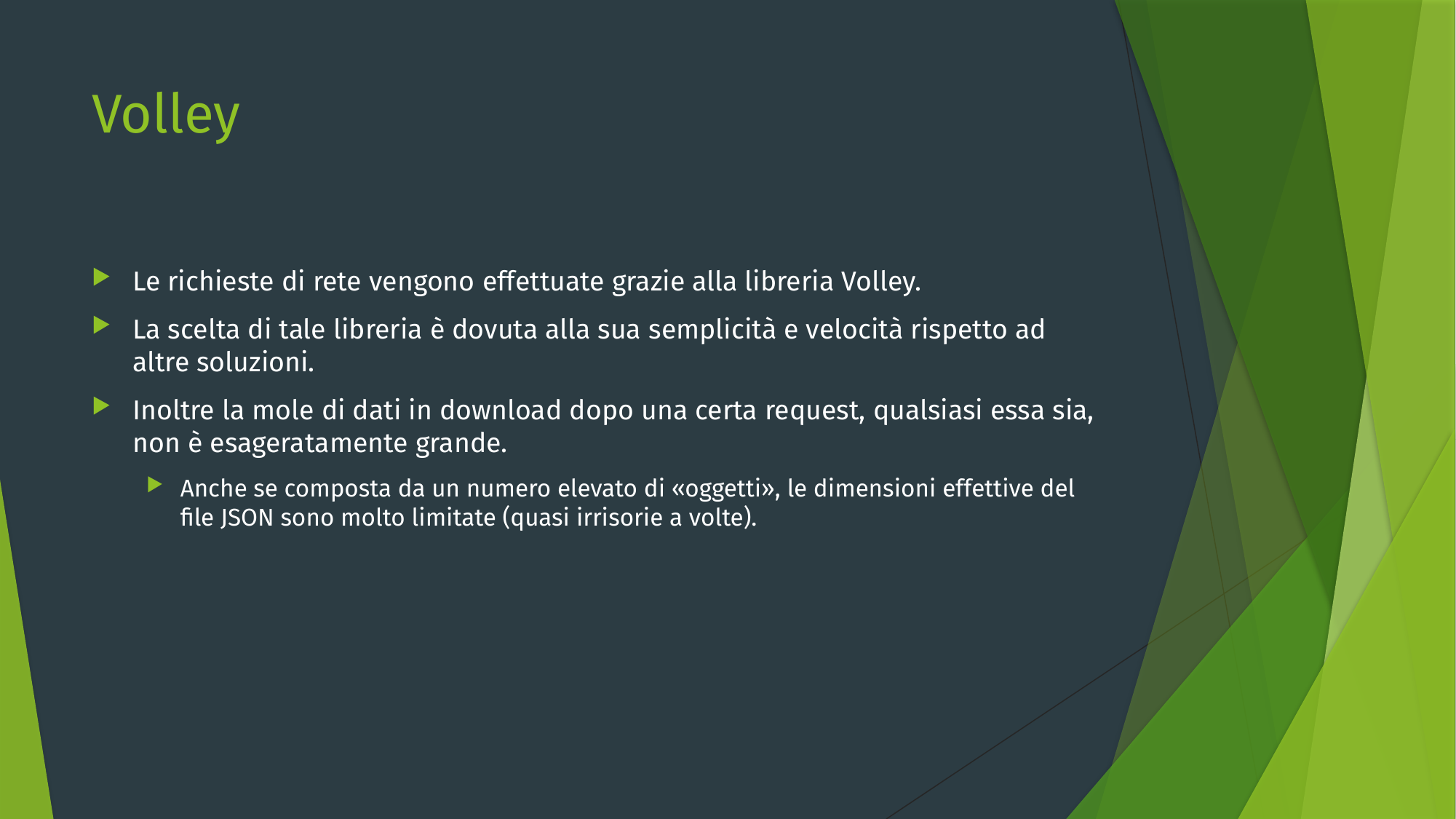

# Volley
Le richieste di rete vengono effettuate grazie alla libreria Volley.
La scelta di tale libreria è dovuta alla sua semplicità e velocità rispetto ad altre soluzioni.
Inoltre la mole di dati in download dopo una certa request, qualsiasi essa sia, non è esageratamente grande.
Anche se composta da un numero elevato di «oggetti», le dimensioni effettive del file JSON sono molto limitate (quasi irrisorie a volte).